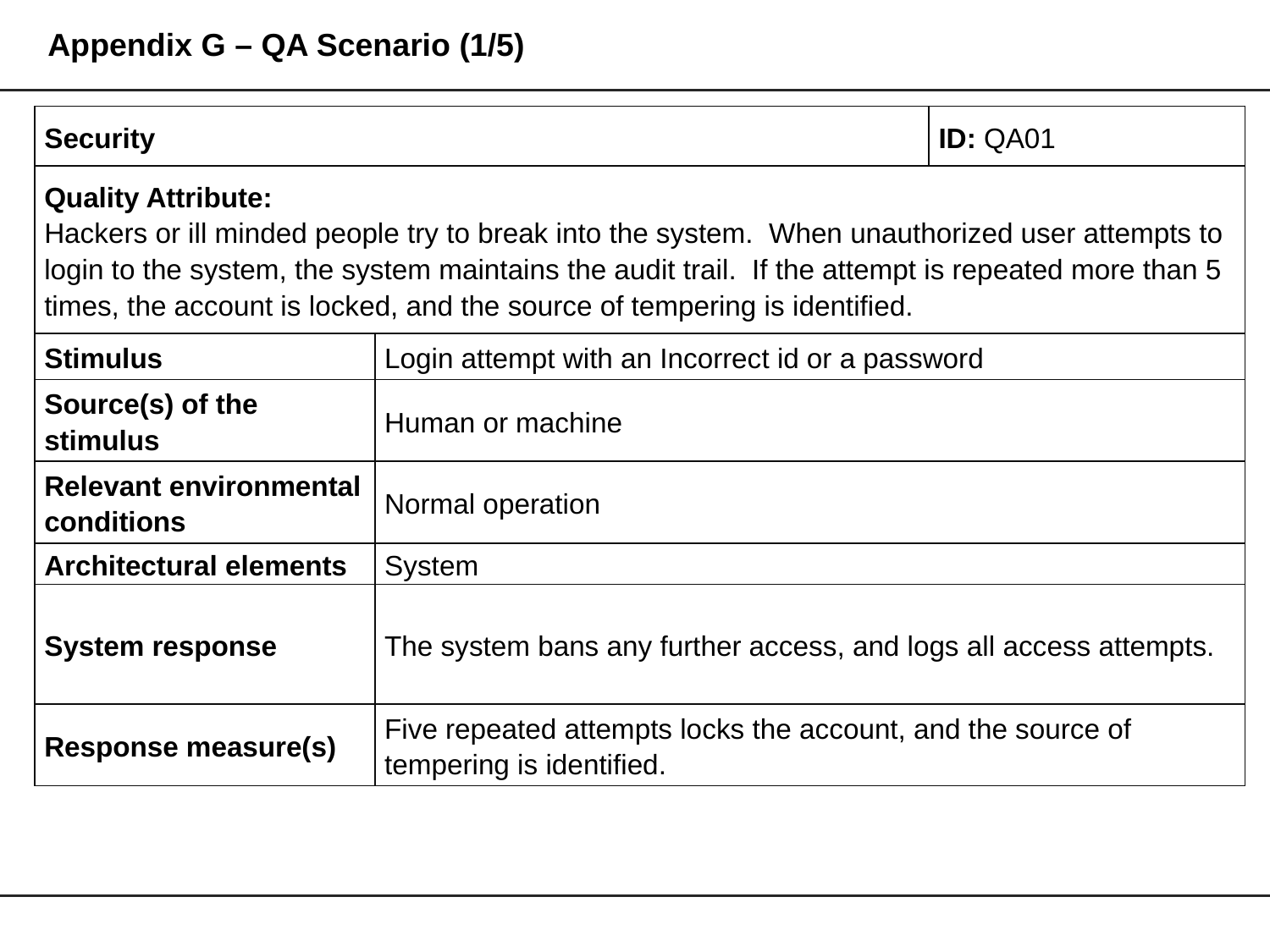

# Appendix G – QA Scenario (1/5)
| Security |  | ID: QA01 |
| --- | --- | --- |
| Quality Attribute: Hackers or ill minded people try to break into the system. When unauthorized user attempts to login to the system, the system maintains the audit trail. If the attempt is repeated more than 5 times, the account is locked, and the source of tempering is identified. |  |  |
| Stimulus | Login attempt with an Incorrect id or a password |  |
| Source(s) of the stimulus | Human or machine |  |
| Relevant environmental conditions | Normal operation |  |
| Architectural elements | System |  |
| System response | The system bans any further access, and logs all access attempts. |  |
| Response measure(s) | Five repeated attempts locks the account, and the source of tempering is identified. |  |